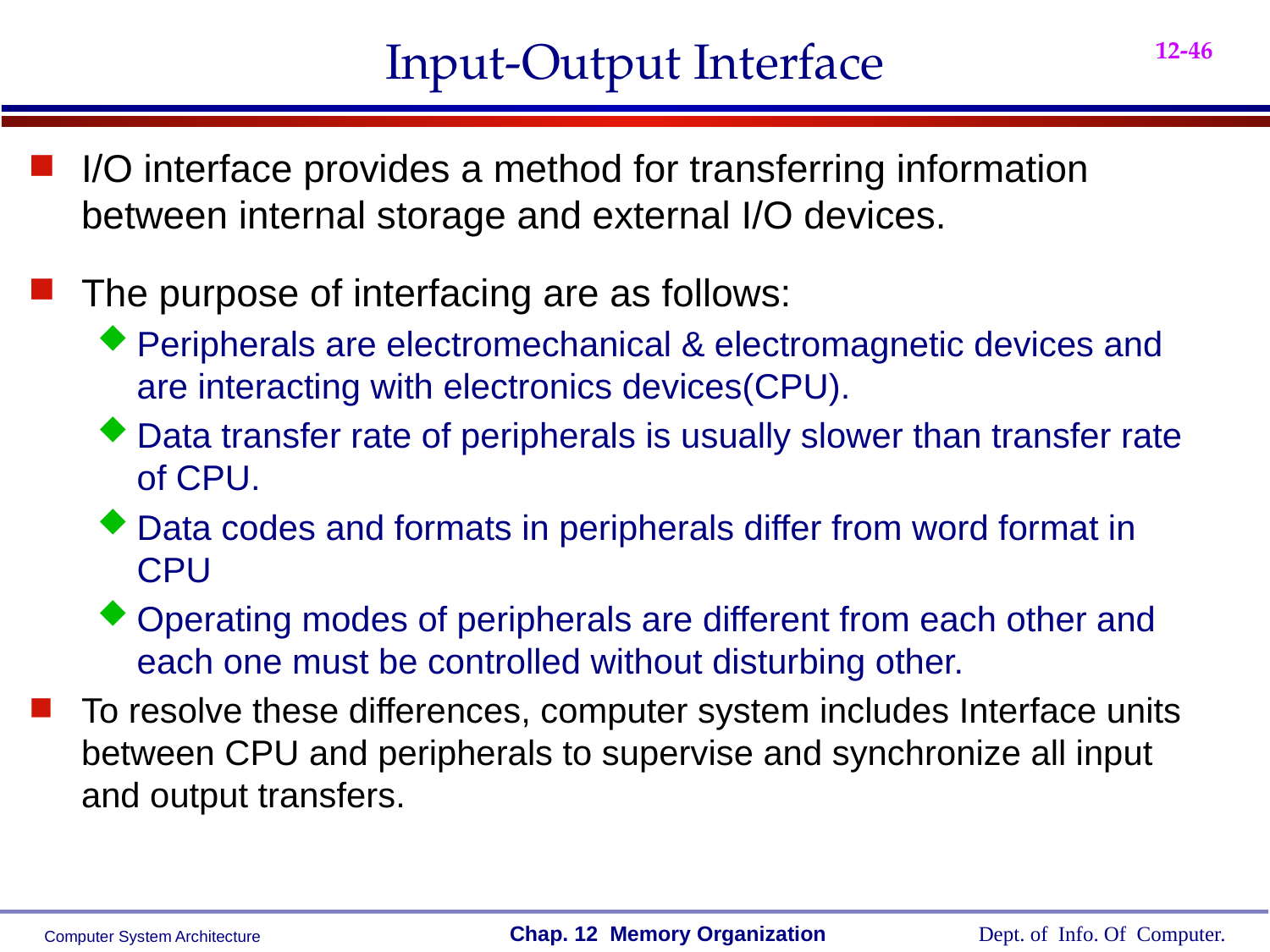

# Input-Output Interface
I/O interface provides a method for transferring information between internal storage and external I/O devices.
The purpose of interfacing are as follows:
Peripherals are electromechanical & electromagnetic devices and are interacting with electronics devices(CPU).
Data transfer rate of peripherals is usually slower than transfer rate of CPU.
Data codes and formats in peripherals differ from word format in CPU
Operating modes of peripherals are different from each other and each one must be controlled without disturbing other.
To resolve these differences, computer system includes Interface units between CPU and peripherals to supervise and synchronize all input and output transfers.